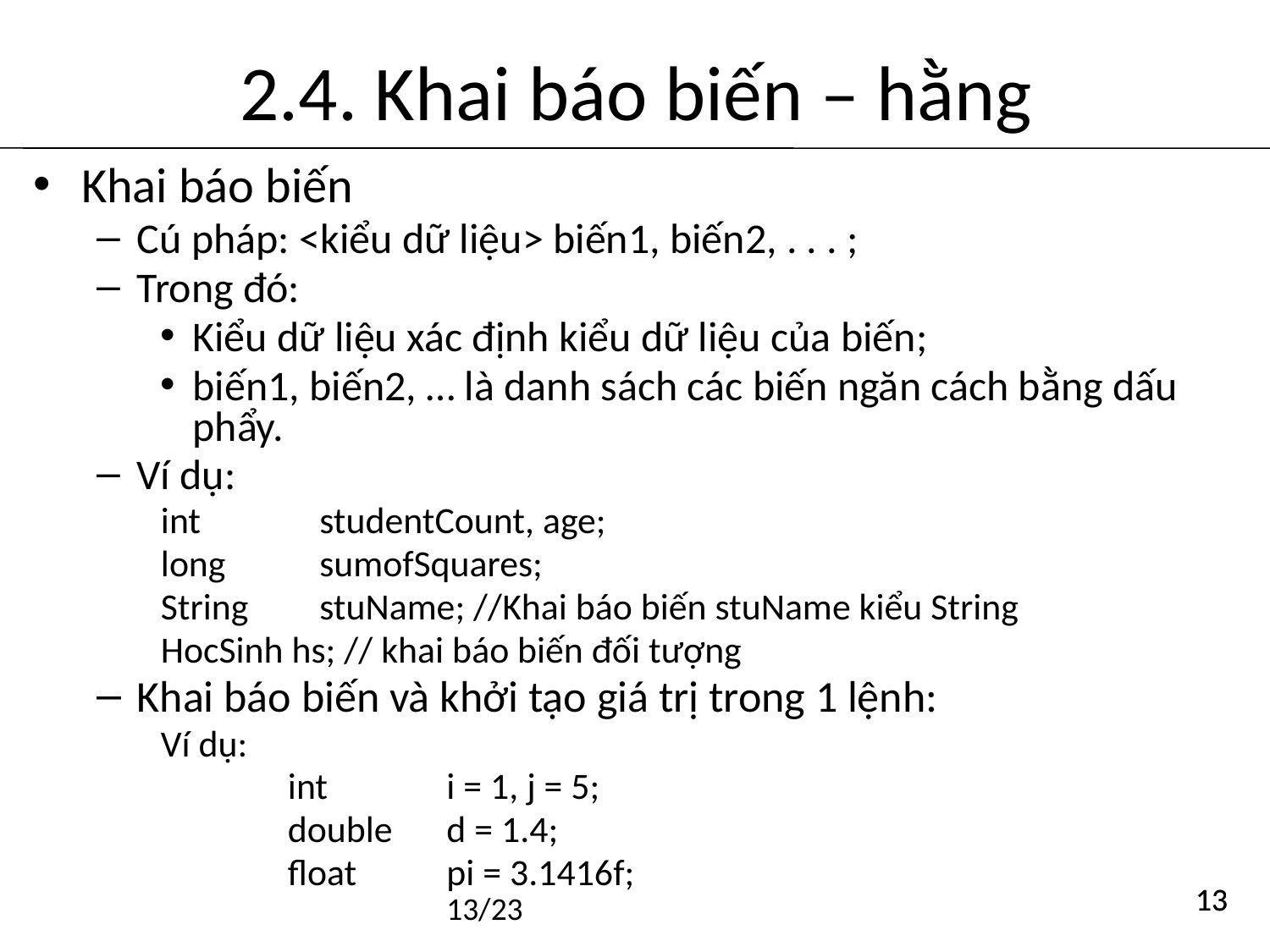

2.4. Khai báo biến – hằng

Khai báo biến
Cú pháp: <kiểu dữ liệu> biến1, biến2, . . . ;
Trong đó:
Kiểu dữ liệu xác định kiểu dữ liệu của biến;
biến1, biến2, … là danh sách các biến ngăn cách bằng dấu phẩy.
Ví dụ:
int	studentCount, age;
long	sumofSquares;
String	stuName; //Khai báo biến stuName kiểu String
HocSinh hs; // khai báo biến đối tượng
Khai báo biến và khởi tạo giá trị trong 1 lệnh:
Ví dụ:
int 	i = 1, j = 5;
double 	d = 1.4;
float 	pi = 3.1416f;
13/23